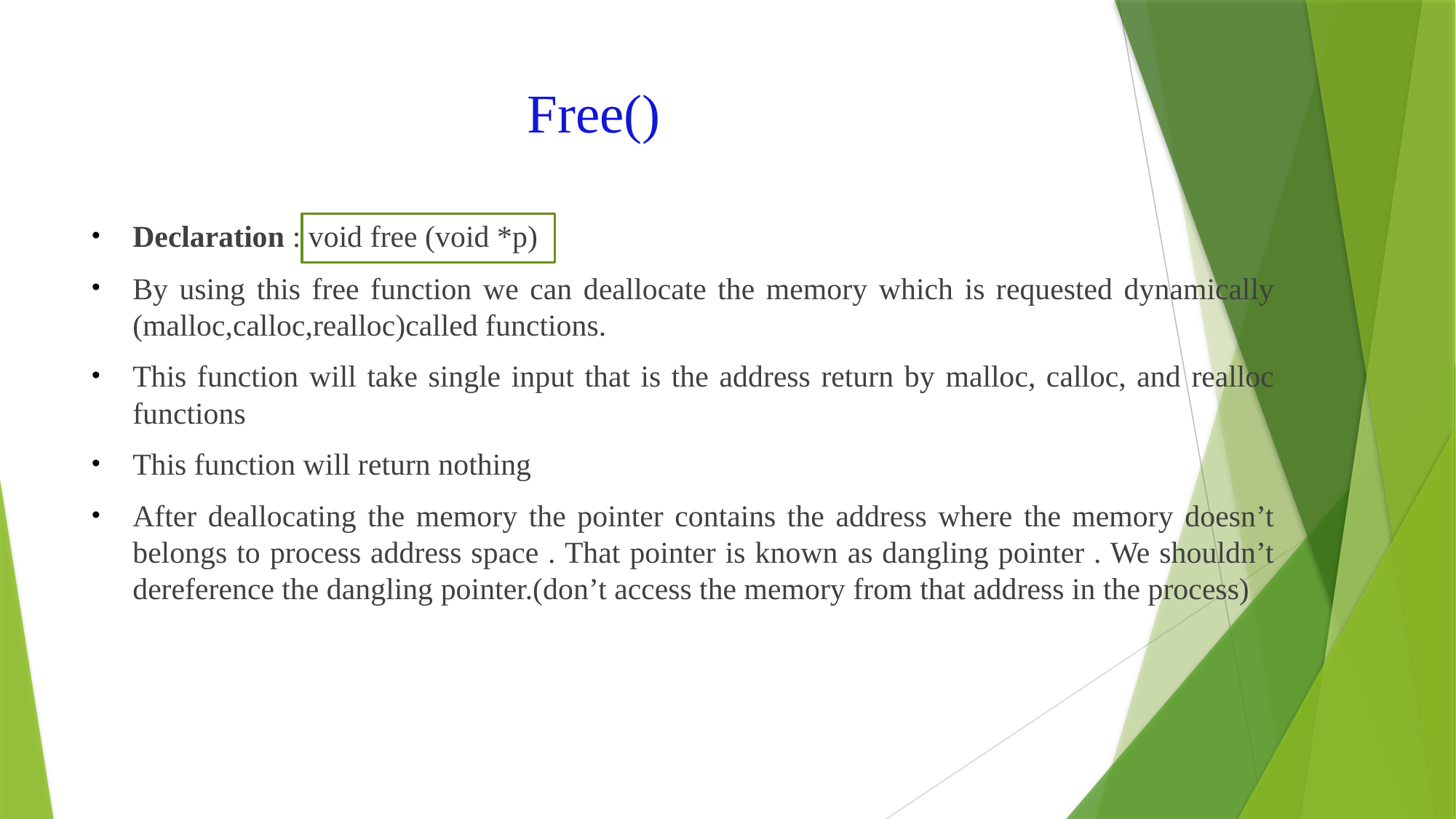

# Free()
Declaration : void free (void *p)
By using this free function we can deallocate the memory which is requested dynamically (malloc,calloc,realloc)called functions.
This function will take single input that is the address return by malloc, calloc, and realloc functions
This function will return nothing
After deallocating the memory the pointer contains the address where the memory doesn’t belongs to process address space . That pointer is known as dangling pointer . We shouldn’t dereference the dangling pointer.(don’t access the memory from that address in the process)